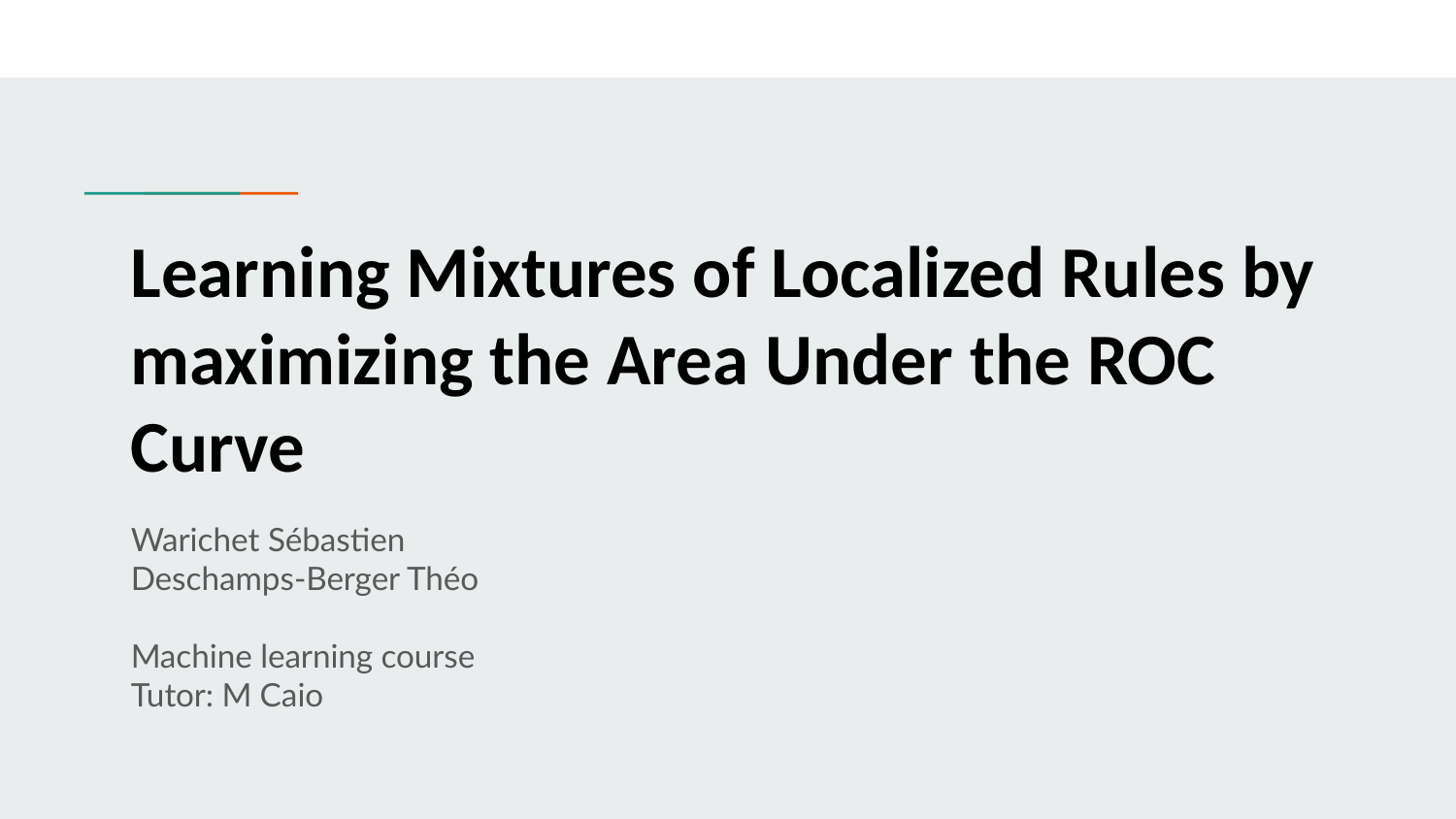

# Learning Mixtures of Localized Rules by maximizing the Area Under the ROC Curve

Warichet Sébastien
Deschamps-Berger Théo

Machine learning course
Tutor: M Caio